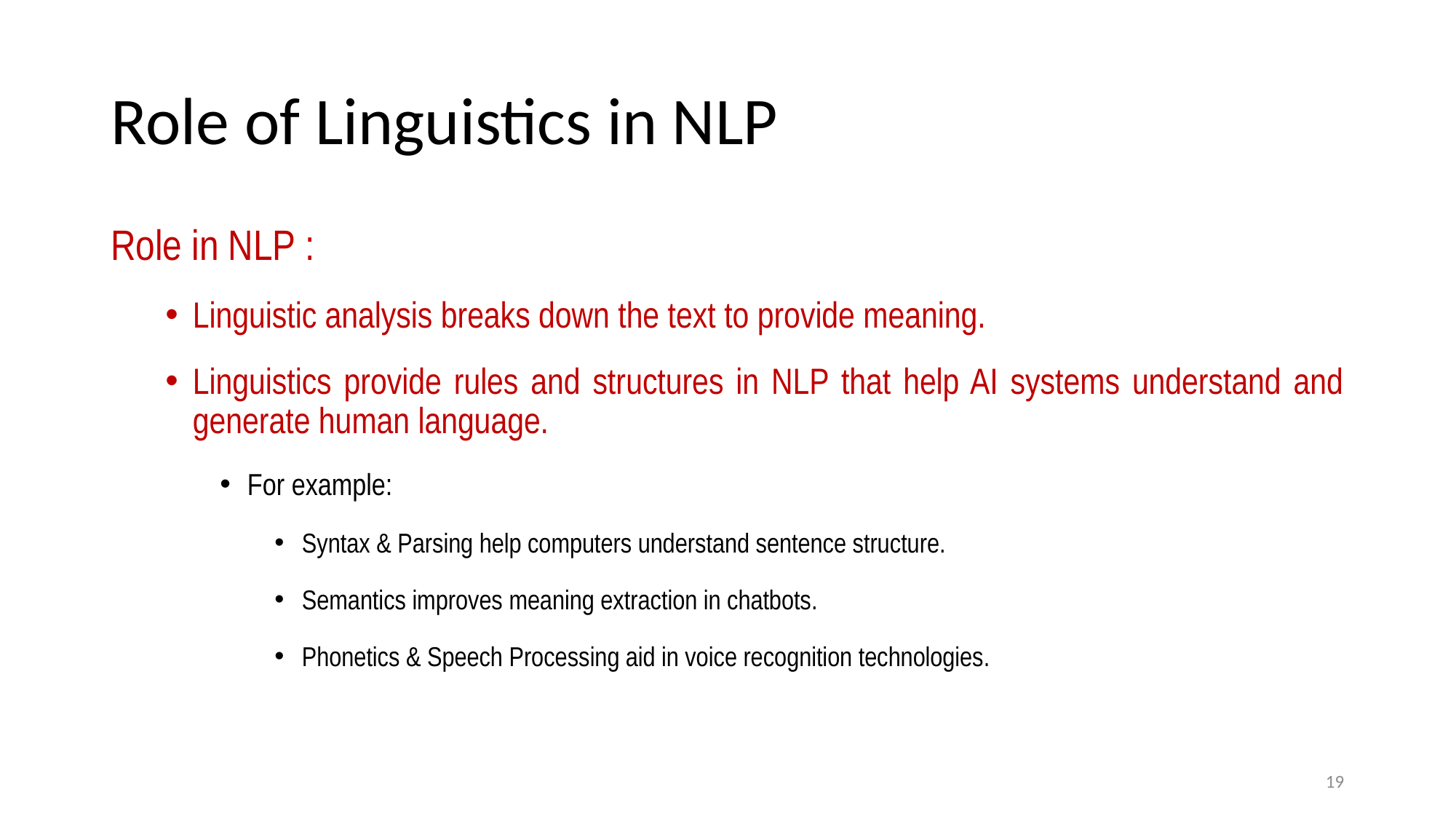

# Role of Linguistics in NLP
Role in NLP :
Linguistic analysis breaks down the text to provide meaning.
Linguistics provide rules and structures in NLP that help AI systems understand and generate human language.
For example:
Syntax & Parsing help computers understand sentence structure.
Semantics improves meaning extraction in chatbots.
Phonetics & Speech Processing aid in voice recognition technologies.

19